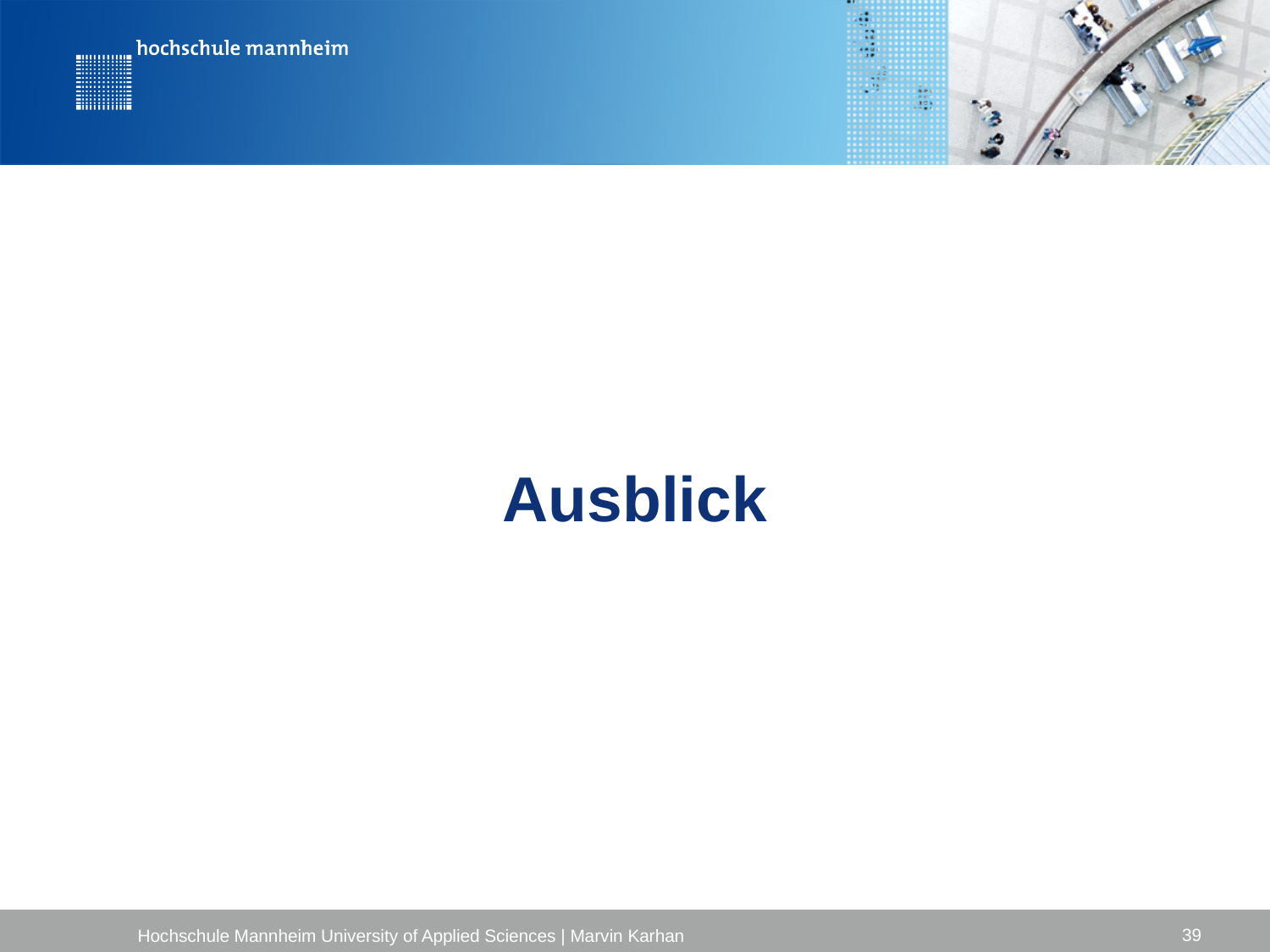

# Ausblick
39
Hochschule Mannheim University of Applied Sciences | Marvin Karhan